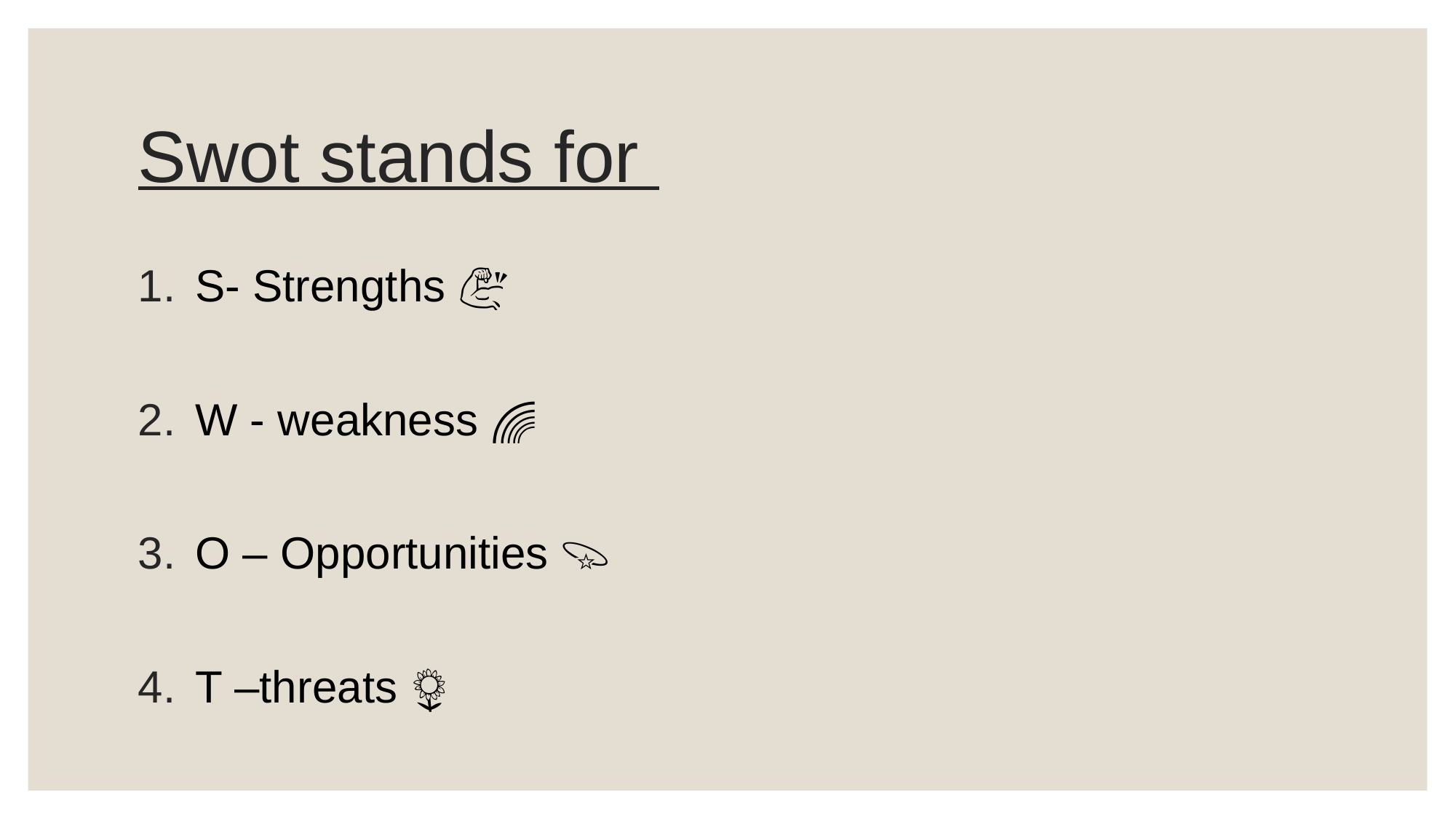

# Swot stands for
S- Strengths 💪

W - weakness 🌈

O – Opportunities 💫

T –threats 🌻